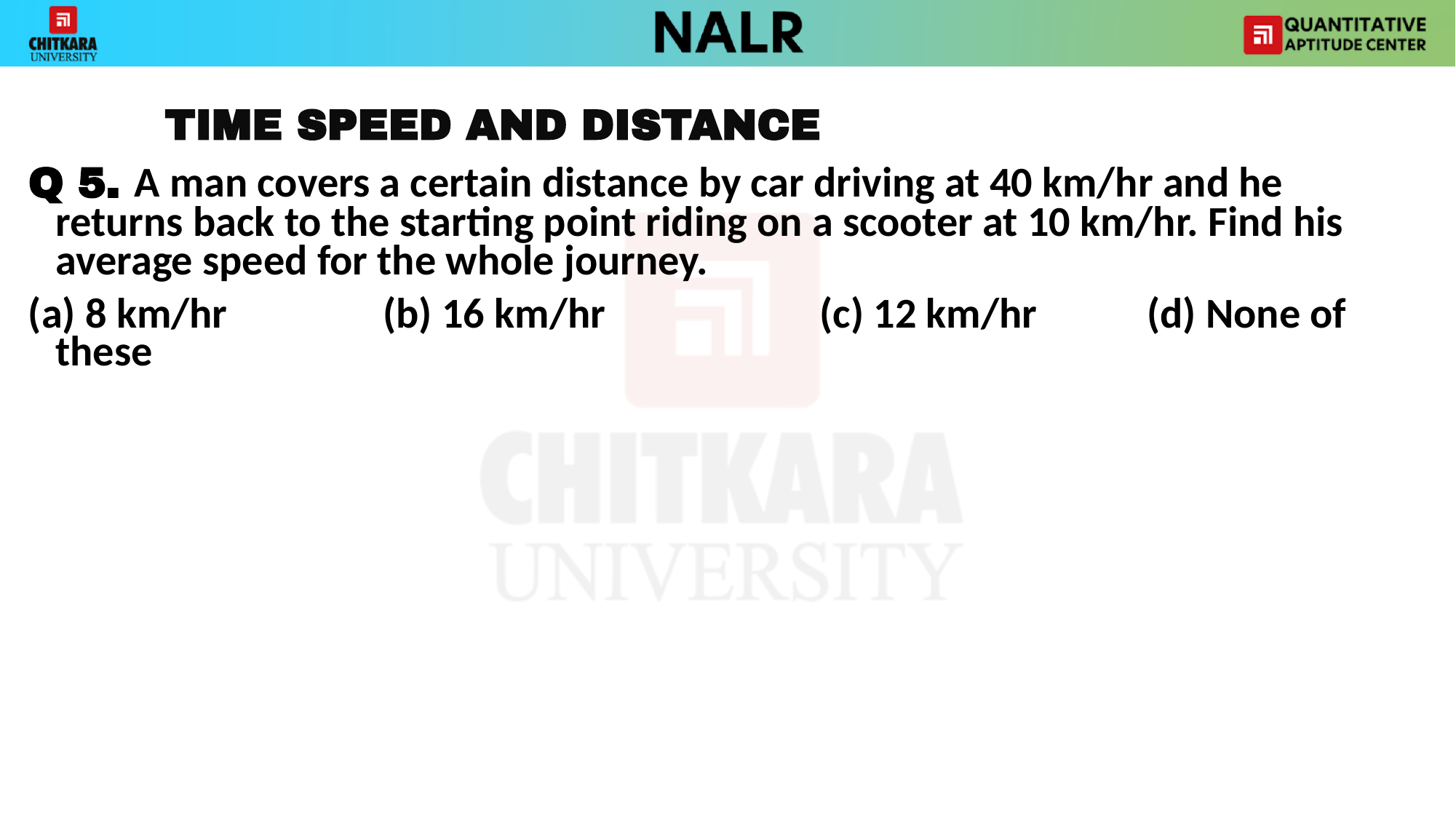

TIME SPEED AND DISTANCE
Q 5. A man covers a certain distance by car driving at 40 km/hr and he returns back to the starting point riding on a scooter at 10 km/hr. Find his average speed for the whole journey.
(a) 8 km/hr		(b) 16 km/hr		(c) 12 km/hr		(d) None of these